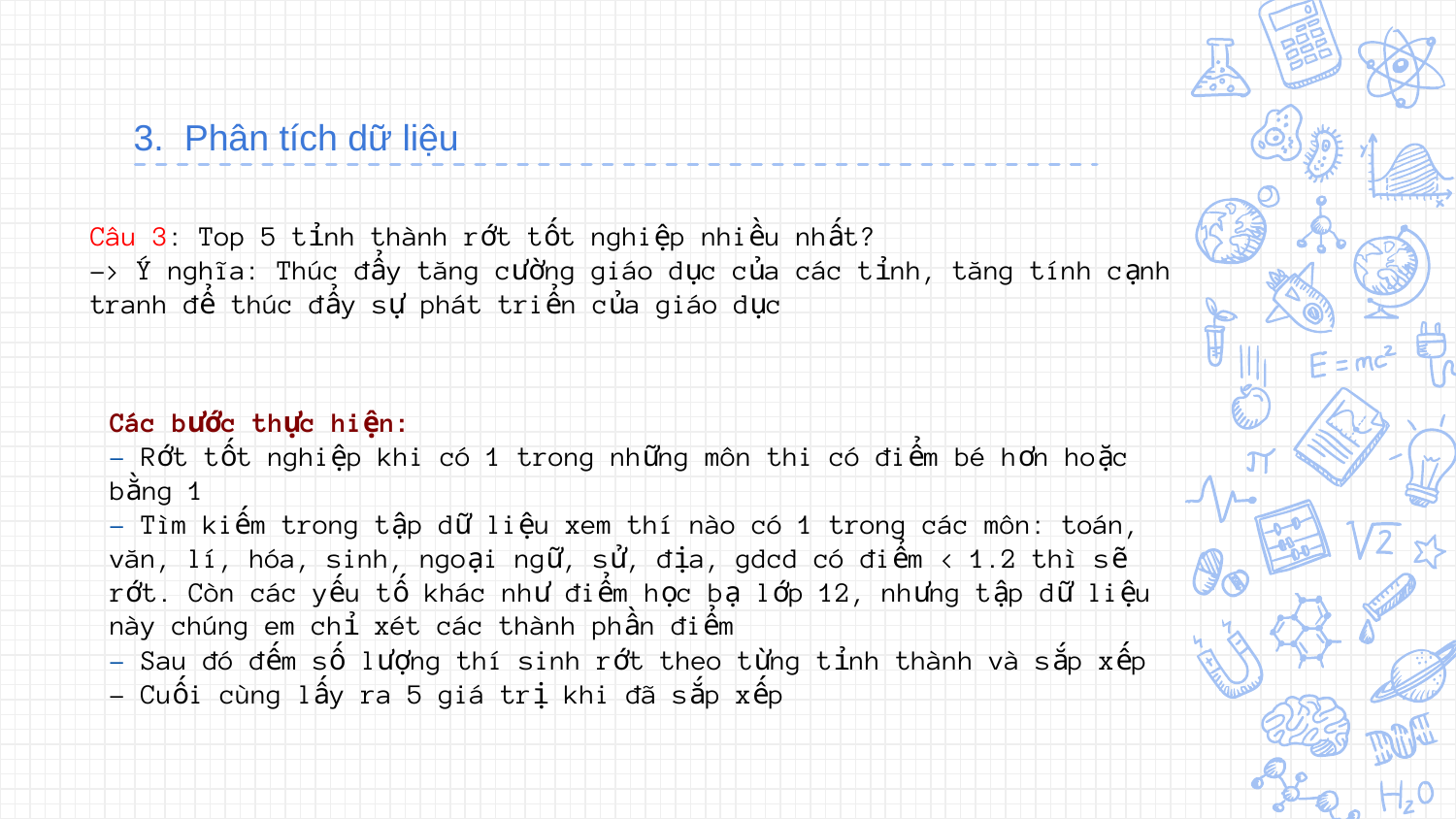

# 3.  Phân tích dữ liệu
Câu 3: Top 5 tỉnh thành rớt tốt nghiệp nhiều nhất?
-> Ý nghĩa: Thúc đẩy tăng cường giáo dục của các tỉnh, tăng tính cạnh tranh để thúc đẩy sự phát triển của giáo dục

Các bước thực hiện:
- Rớt tốt nghiệp khi có 1 trong những môn thi có điểm bé hơn hoặc bằng 1
- Tìm kiếm trong tập dữ liệu xem thí nào có 1 trong các môn: toán, văn, lí, hóa, sinh, ngoại ngữ, sử, địa, gdcd có điểm < 1.2 thì sẽ rớt. Còn các yếu tố khác như điểm học bạ lớp 12, nhưng tập dữ liệu này chúng em chỉ xét các thành phần điểm
- Sau đó đếm số lượng thí sinh rớt theo từng tỉnh thành và sắp xếp
- Cuối cùng lấy ra 5 giá trị khi đã sắp xếp

22